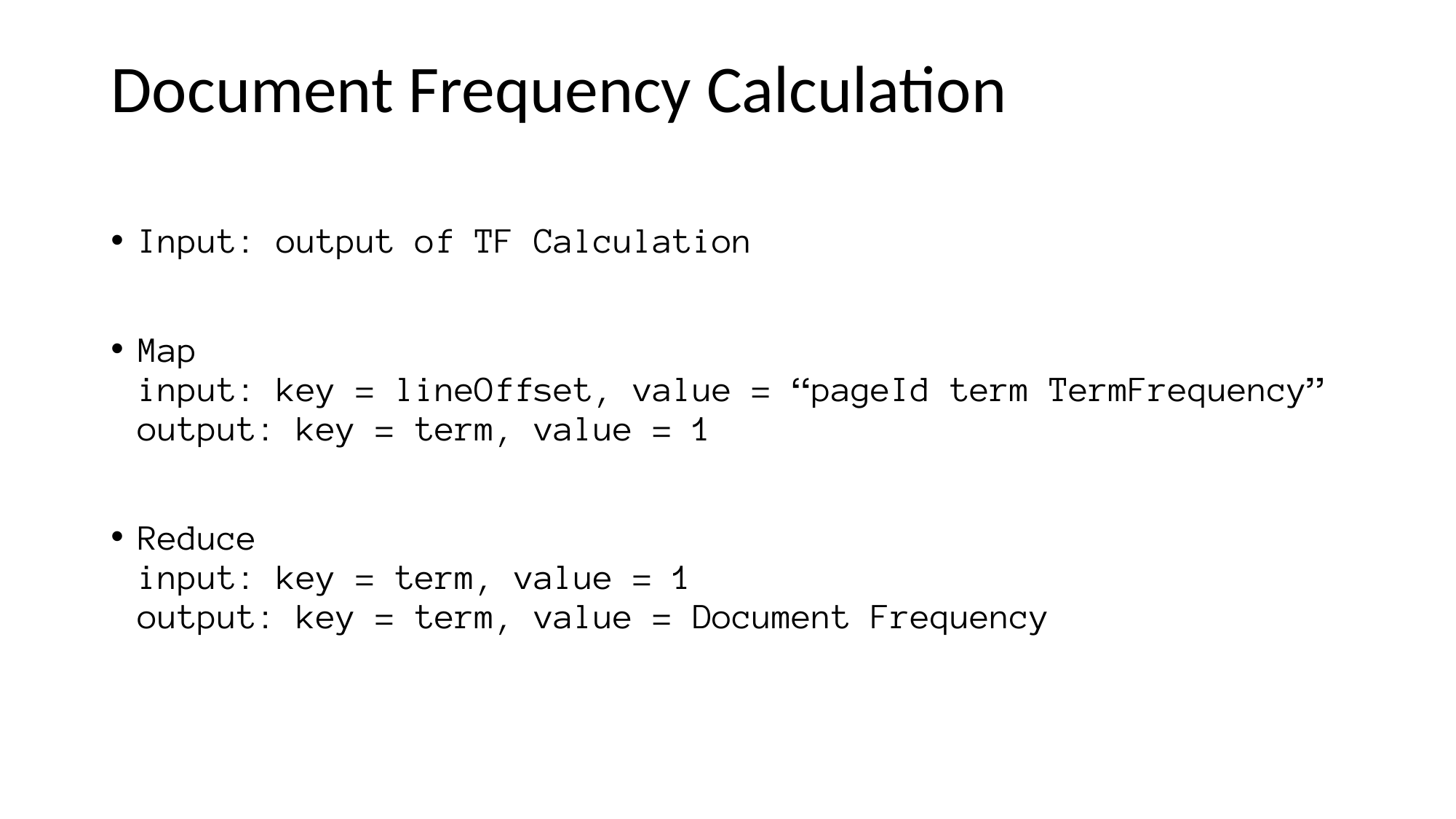

# Document Frequency Calculation

Input: output of TF Calculation

Map
input: key = lineOffset, value = “pageId term TermFrequency”
output: key = term, value = 1

Reduce
input: key = term, value = 1
output: key = term, value = Document Frequency